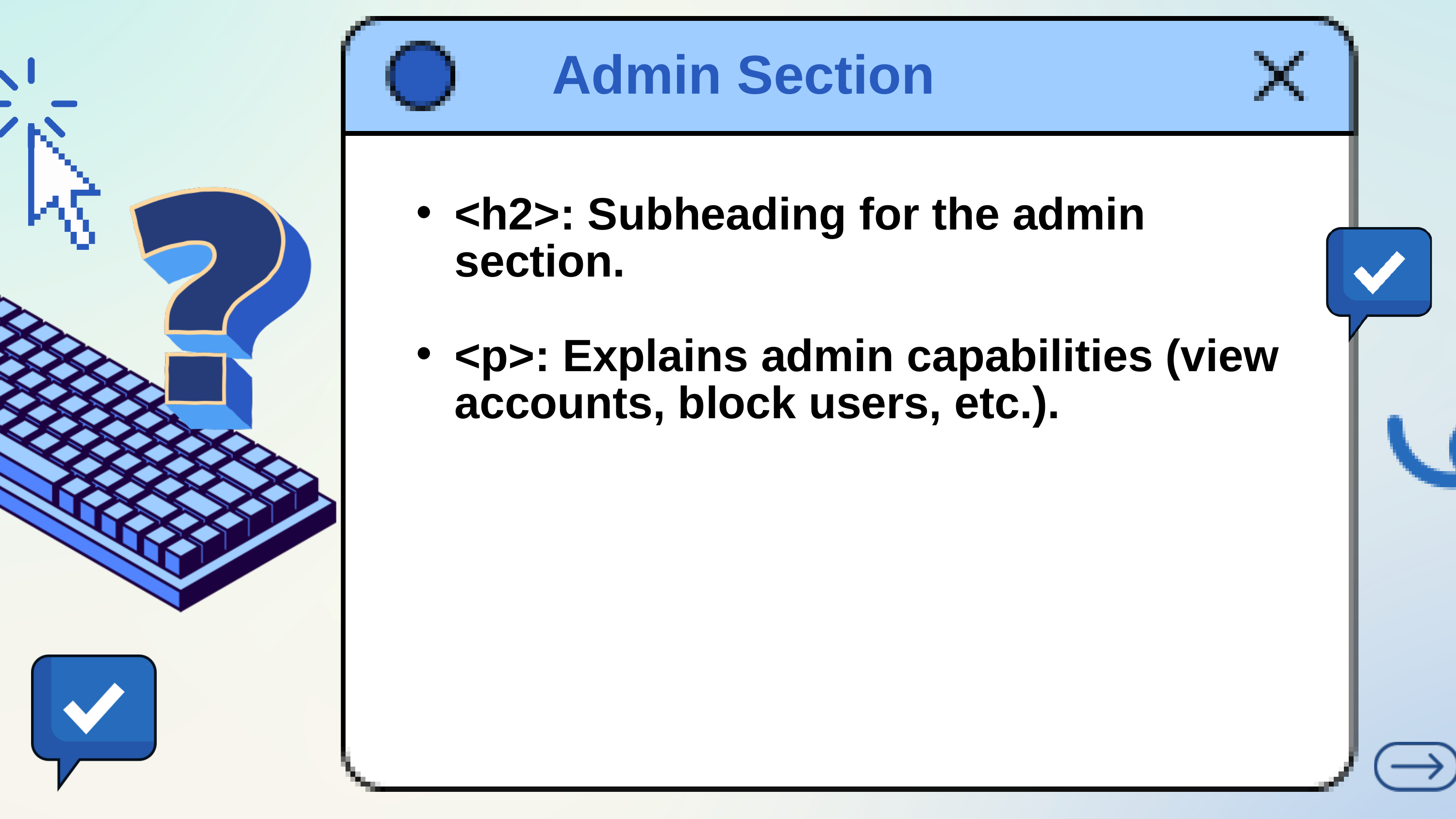

Admin Section

<h2>: Subheading for the admin section.

<p>: Explains admin capabilities (view accounts, block users, etc.).